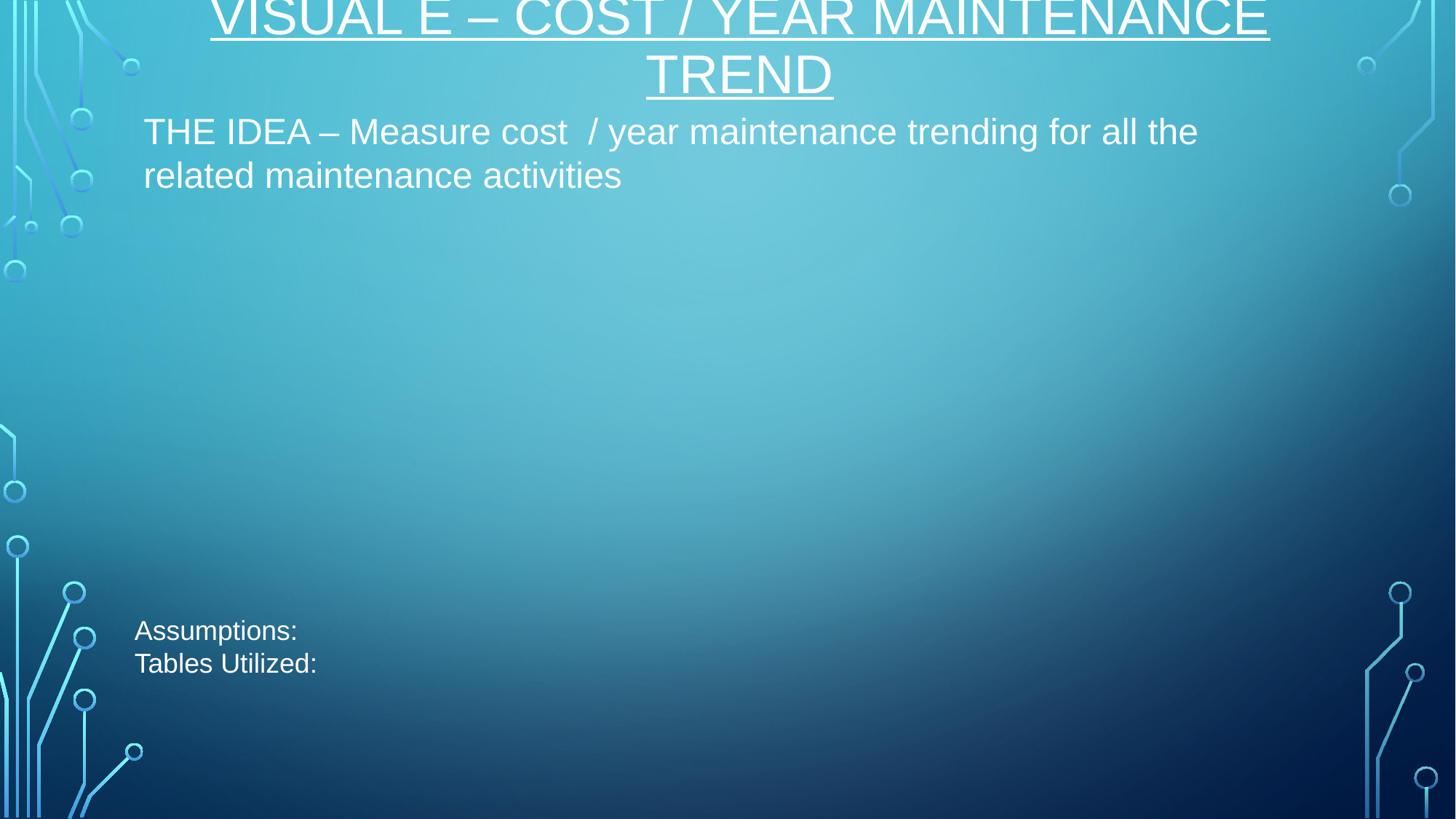

# VISUAL E – Cost / YEAR MAINTENANCE TREND
THE IDEA – Measure cost  / year maintenance trending for all the related maintenance activities
Assumptions:
Tables Utilized: